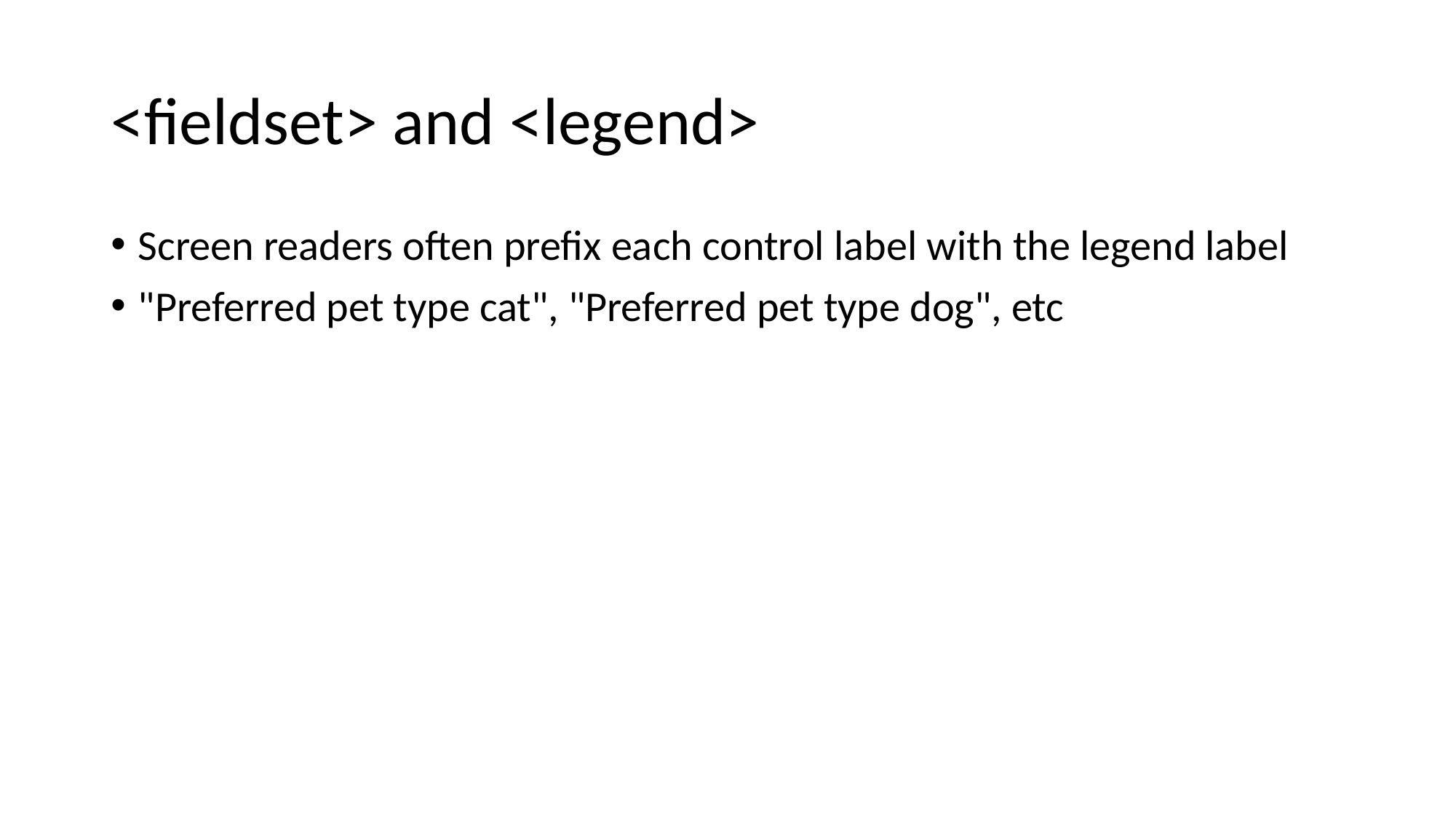

# <fieldset> and <legend>
Screen readers often prefix each control label with the legend label
"Preferred pet type cat", "Preferred pet type dog", etc